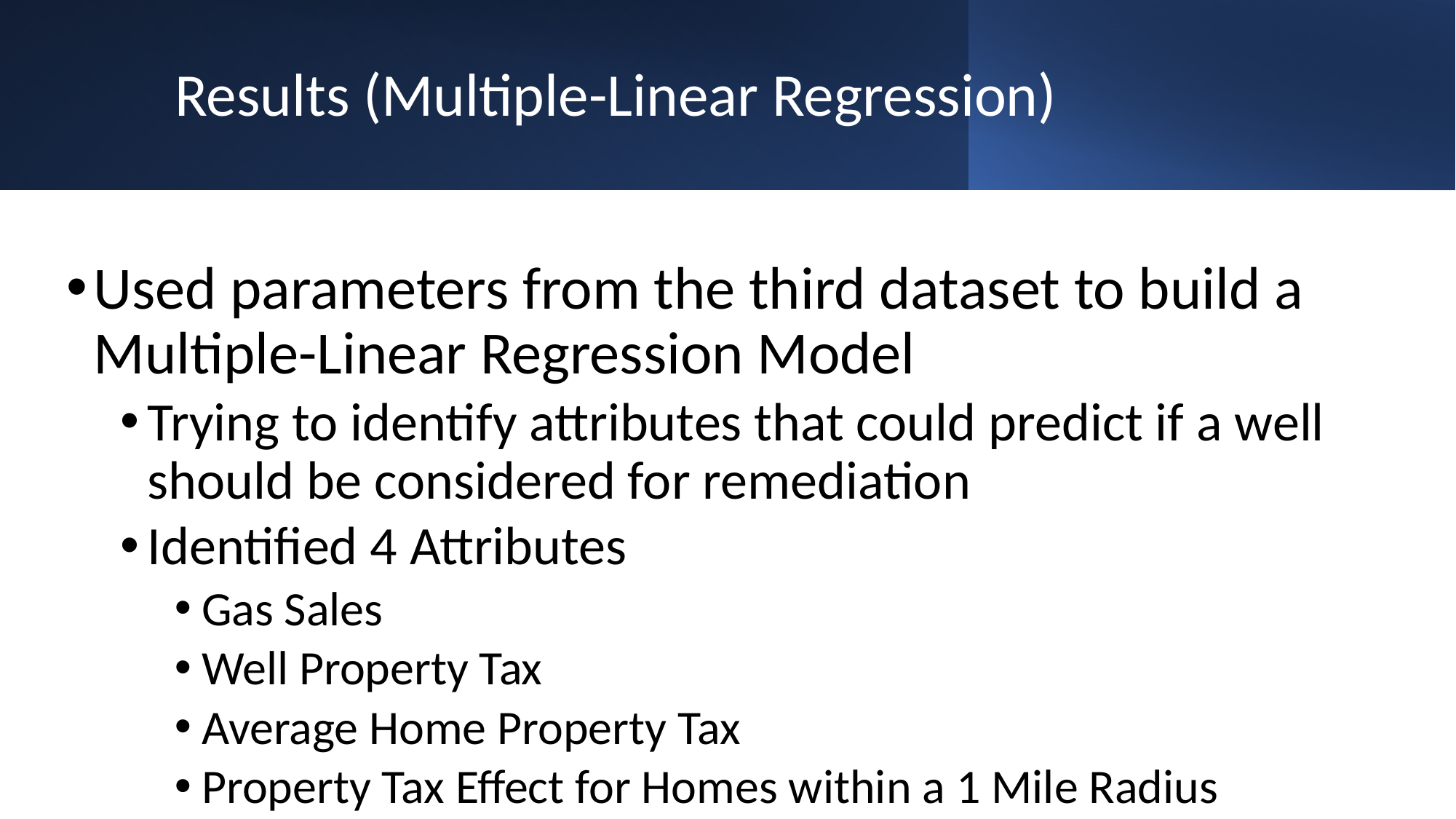

# Results (Multiple-Linear Regression)
Used parameters from the third dataset to build a Multiple-Linear Regression Model
Trying to identify attributes that could predict if a well should be considered for remediation
Identified 4 Attributes
Gas Sales
Well Property Tax
Average Home Property Tax
Property Tax Effect for Homes within a 1 Mile Radius